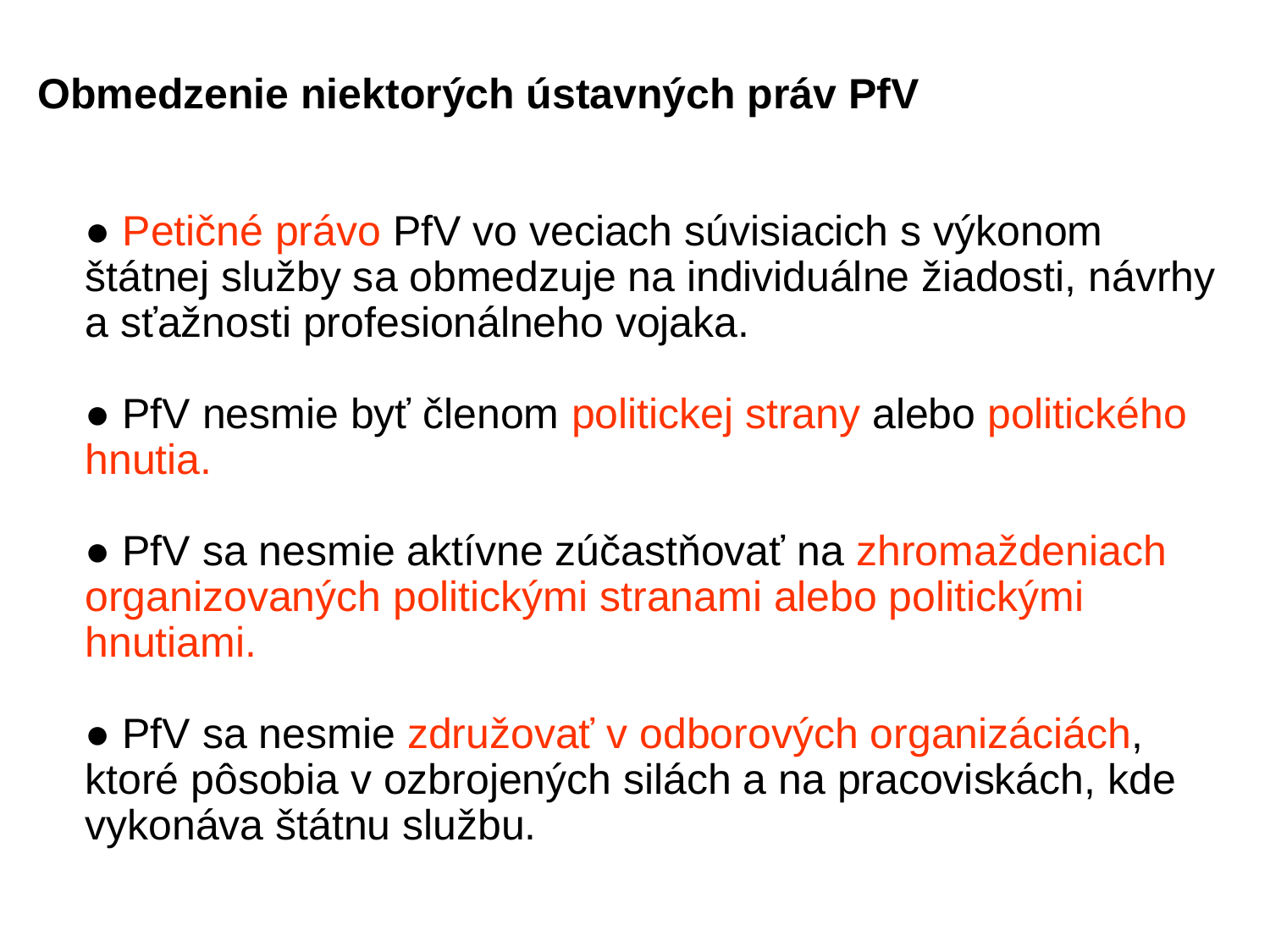

#
Obmedzenie niektorých ústavných práv PfV
● Petičné právo PfV vo veciach súvisiacich s výkonom štátnej služby sa obmedzuje na individuálne žiadosti, návrhy a sťažnosti profesionálneho vojaka.
● PfV nesmie byť členom politickej strany alebo politického hnutia.
● PfV sa nesmie aktívne zúčastňovať na zhromaždeniach organizovaných politickými stranami alebo politickými hnutiami.
● PfV sa nesmie združovať v odborových organizáciách, ktoré pôsobia v ozbrojených silách a na pracoviskách, kde vykonáva štátnu službu.